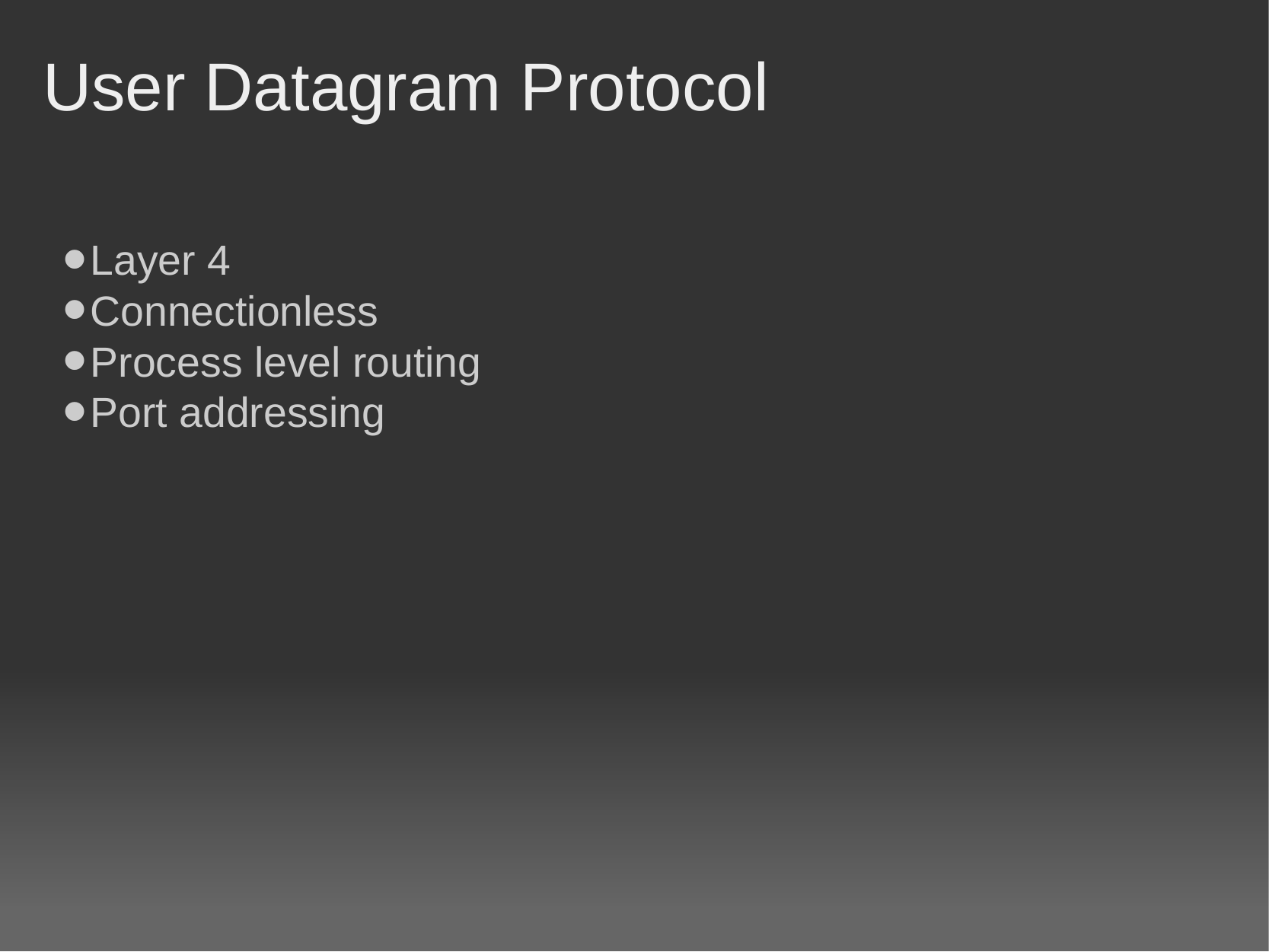

# User Datagram Protocol
Layer 4
Connectionless
Process level routing
Port addressing